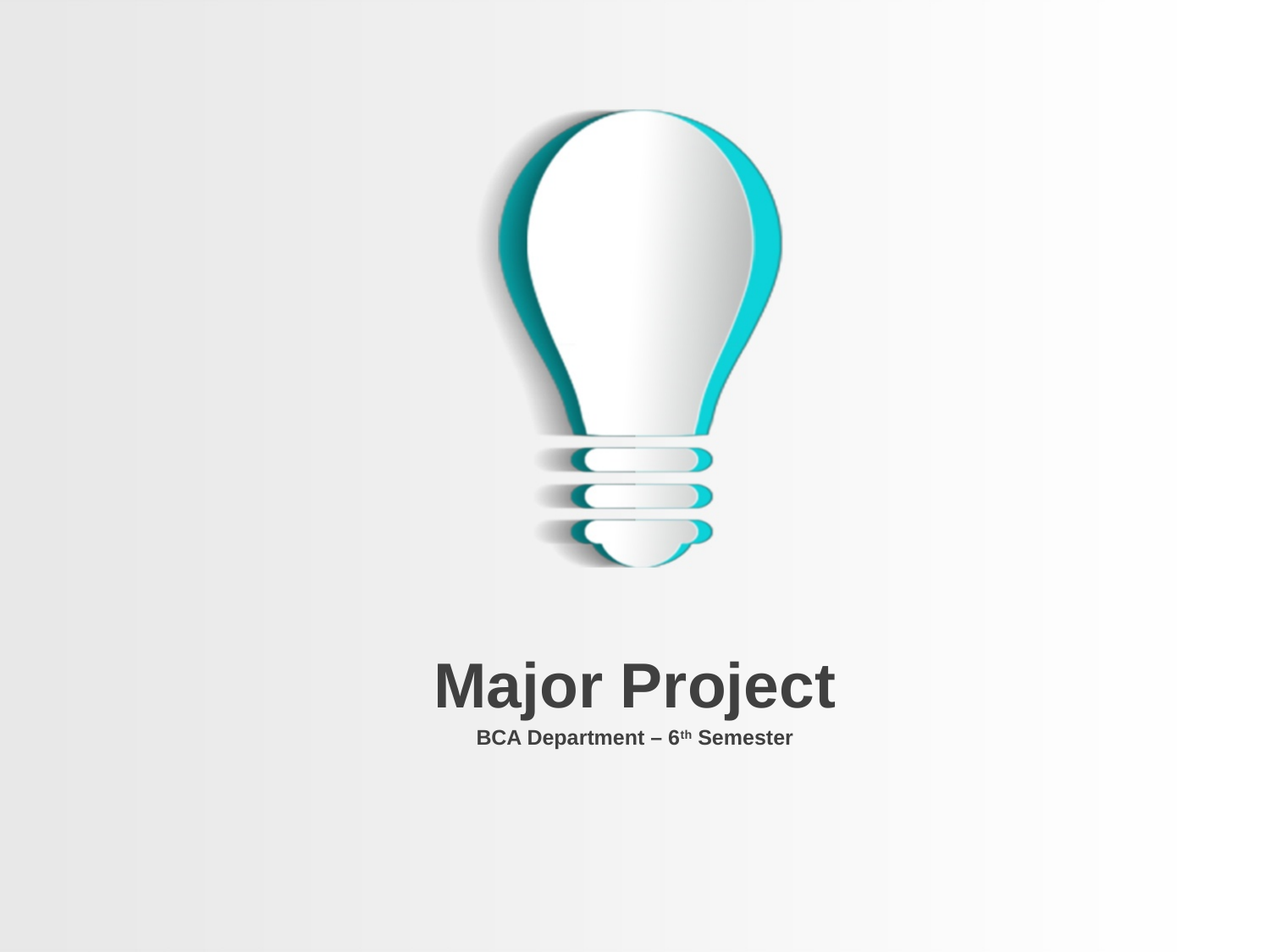

Major Project
BCA Department – 6th Semester